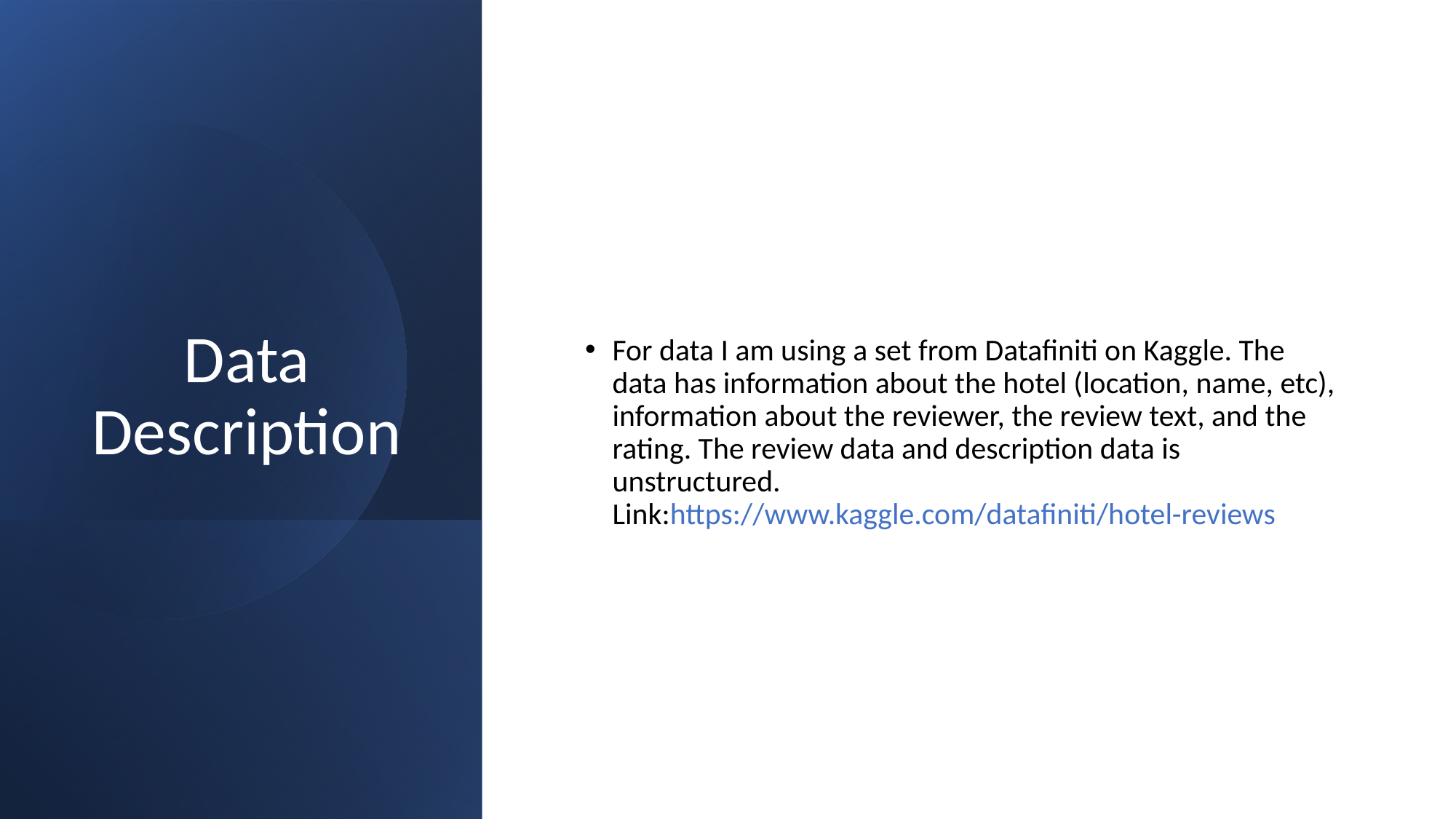

# Data Description
Types
For data I am using a set from Datafiniti on Kaggle. The data has information about the hotel (location, name, etc), information about the reviewer, the review text, and the rating. The review data and description data is unstructured. Link:https://www.kaggle.com/datafiniti/hotel-reviews